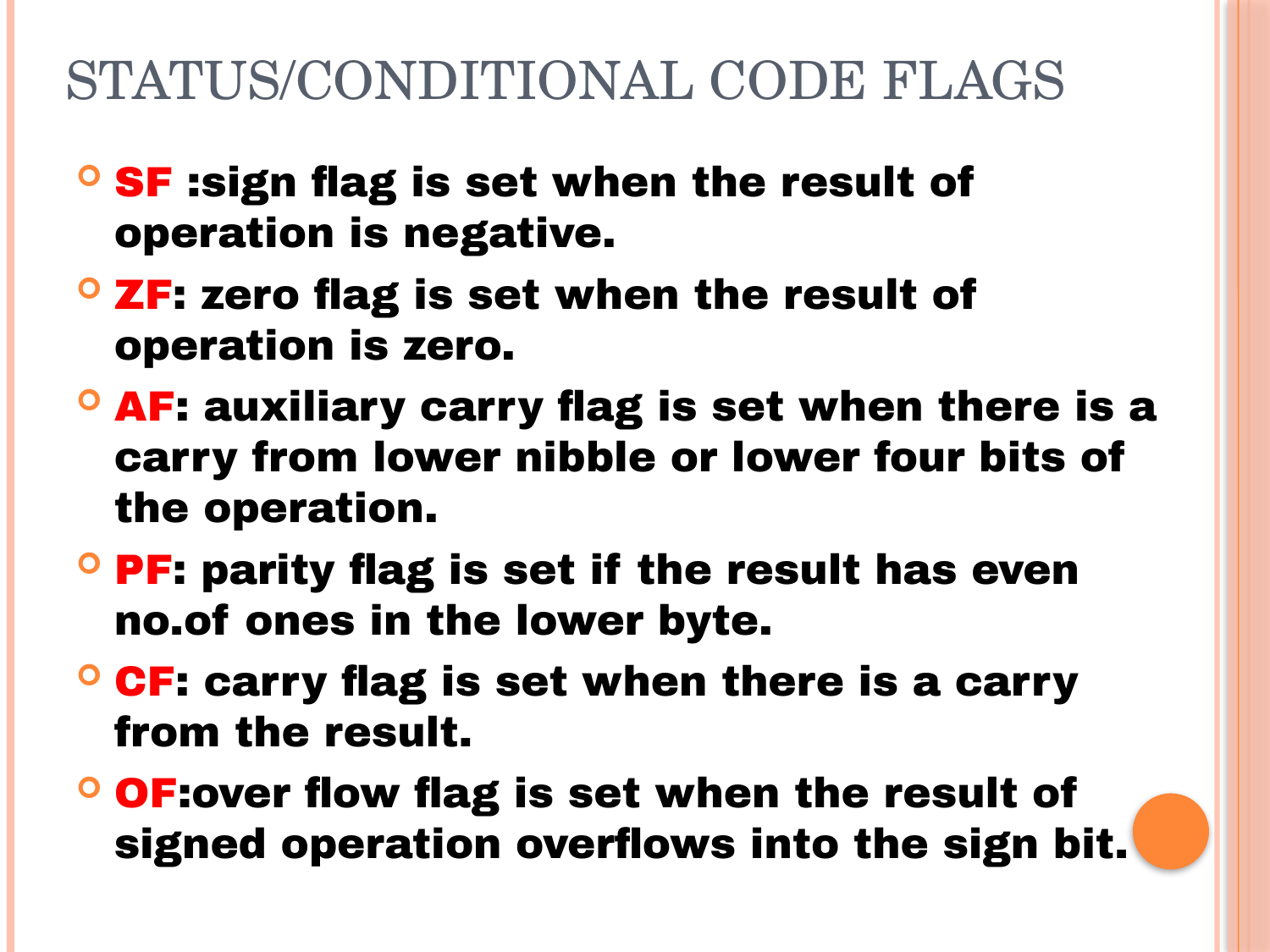

# Status/conditional code flags
SF :sign flag is set when the result of operation is negative.
ZF: zero flag is set when the result of operation is zero.
AF: auxiliary carry flag is set when there is a carry from lower nibble or lower four bits of the operation.
PF: parity flag is set if the result has even no.of ones in the lower byte.
CF: carry flag is set when there is a carry from the result.
OF:over flow flag is set when the result of signed operation overflows into the sign bit.